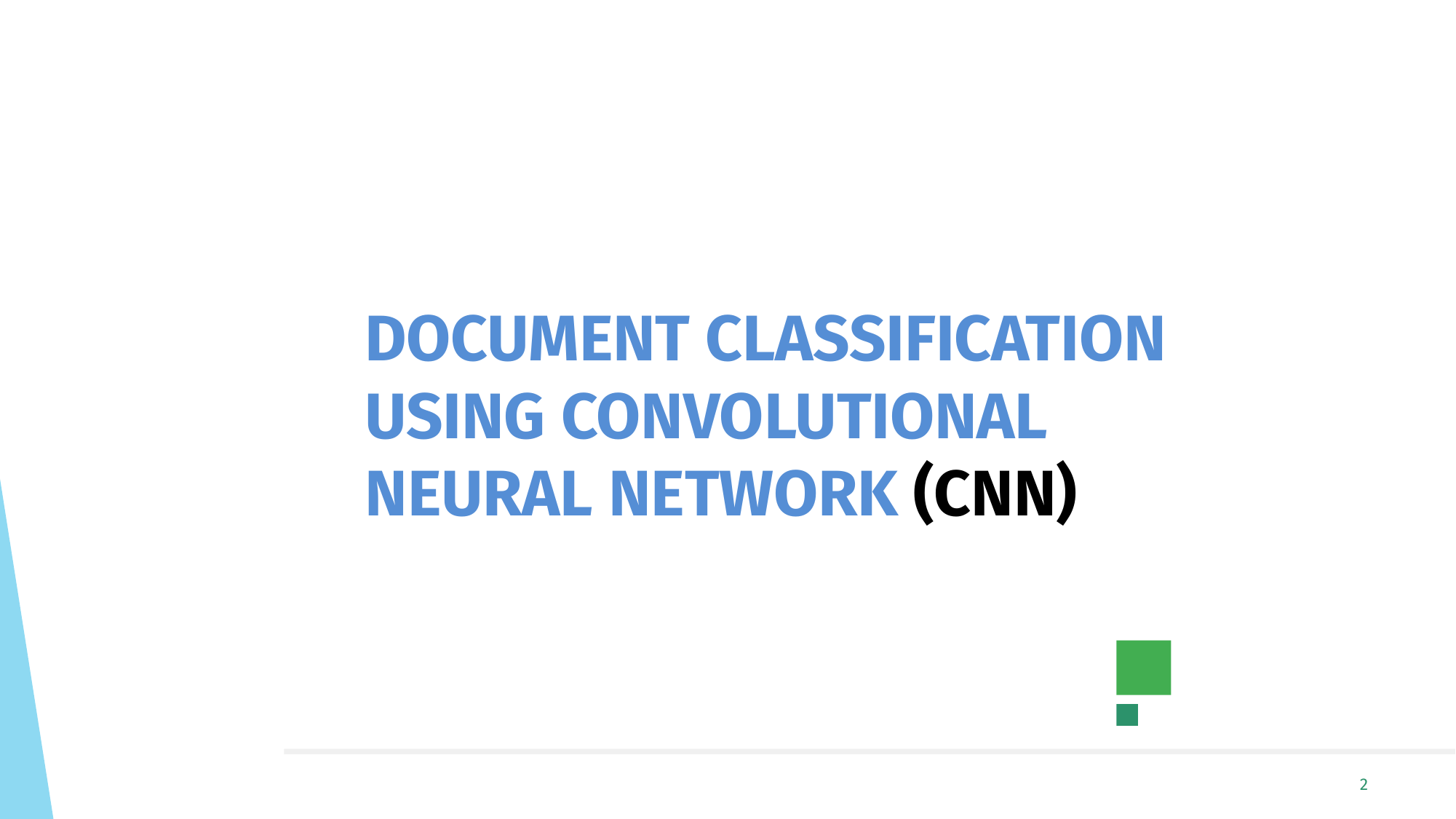

# DOCUMENT CLASSIFICATION USING CONVOLUTIONAL       NEURAL NETWORK (CNN)

2